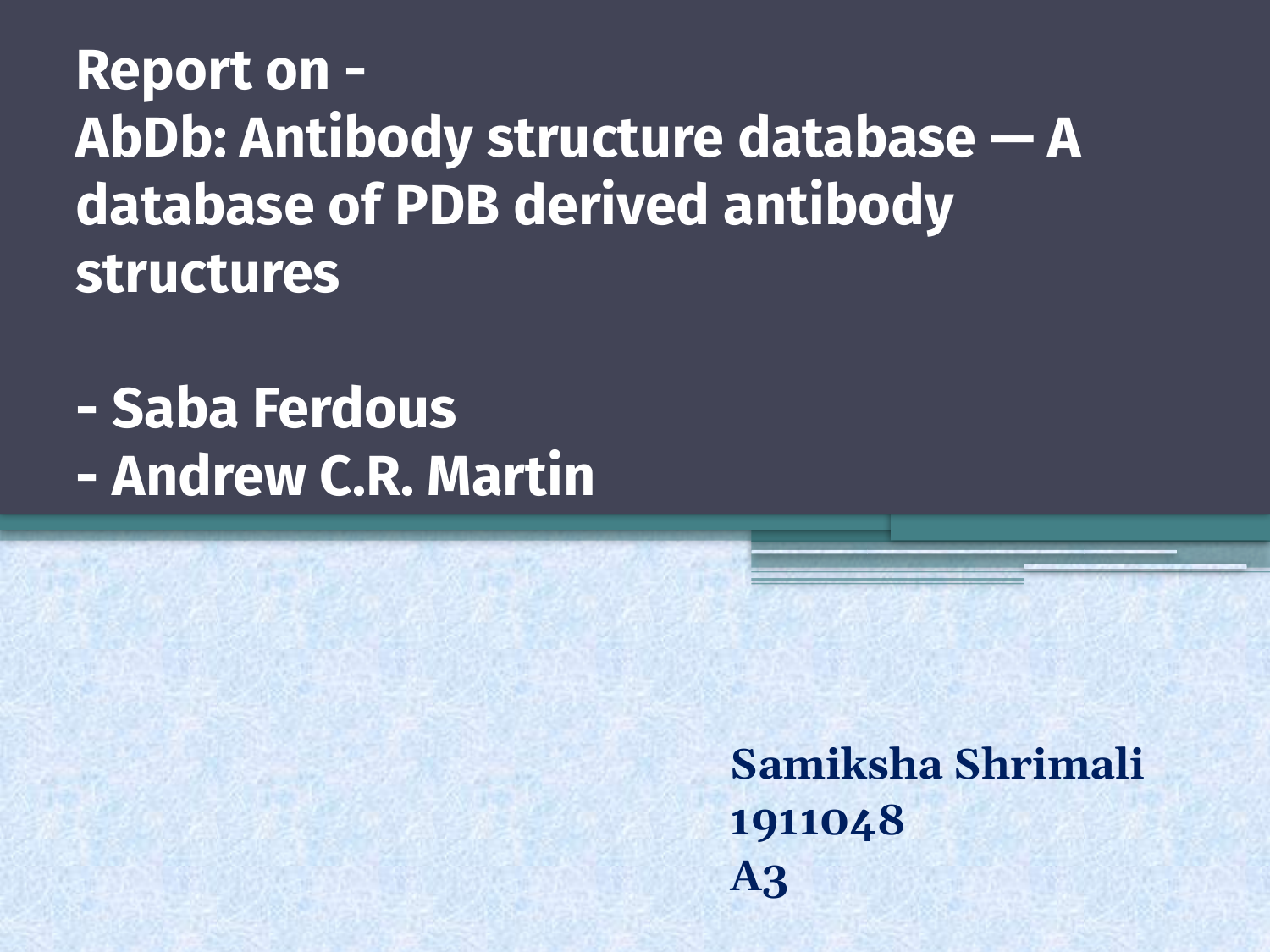

# Report on - AbDb: Antibody structure database — A database of PDB derived antibody structures - Saba Ferdous - Andrew C.R. Martin

Samiksha Shrimali
1911048
A3